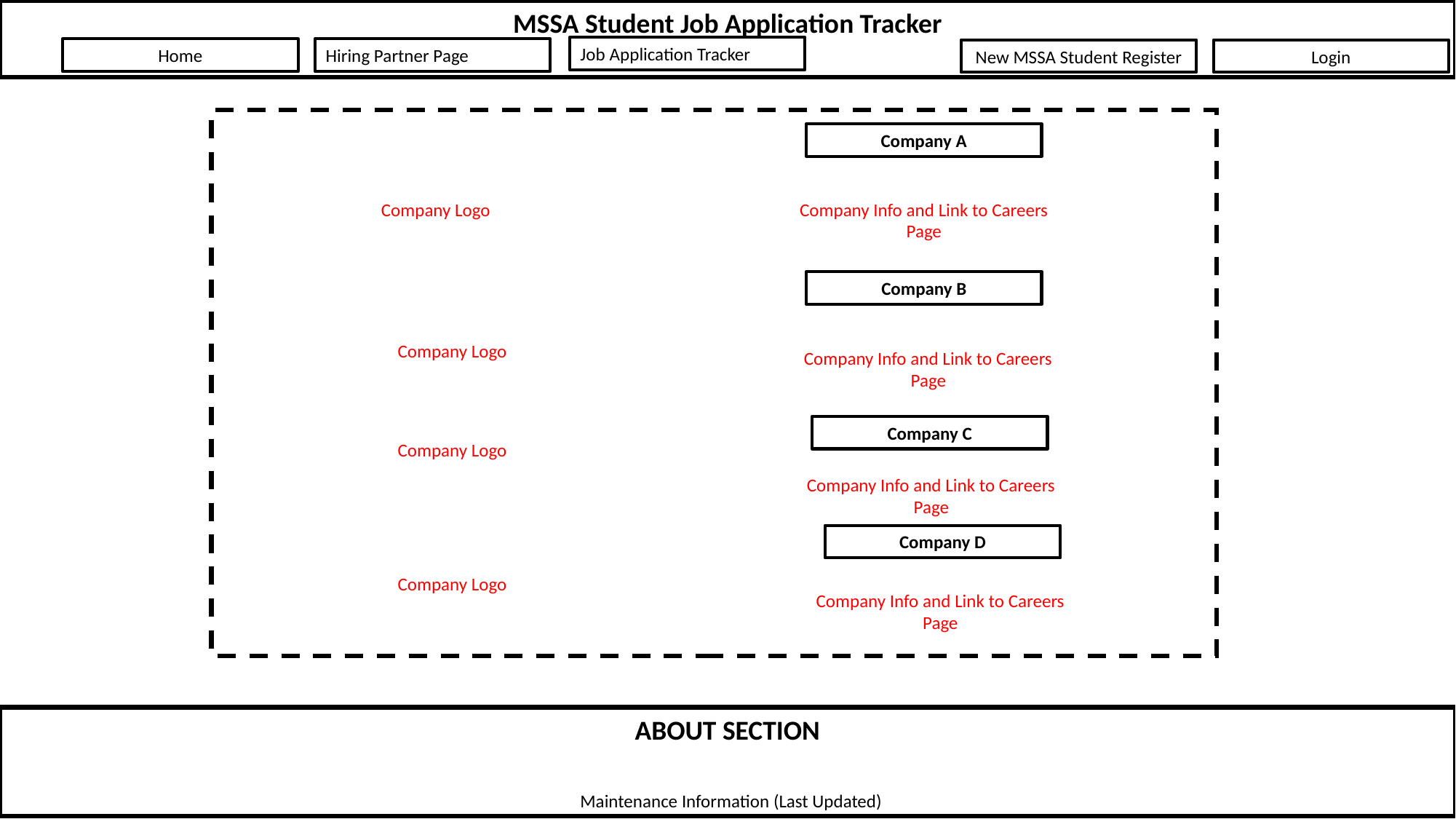

MSSA Student Job Application Tracker

Job Application Tracker
Hiring Partner Page
Home
New MSSA Student Register
Login

Company A
Company Logo
Company Info and Link to Careers Page
Company B
Company Logo
Company Info and Link to Careers Page
Company C
Company Logo
Company Info and Link to Careers Page
Company D
Company Logo
Company Info and Link to Careers Page
ABOUT SECTION

Maintenance Information (Last Updated)